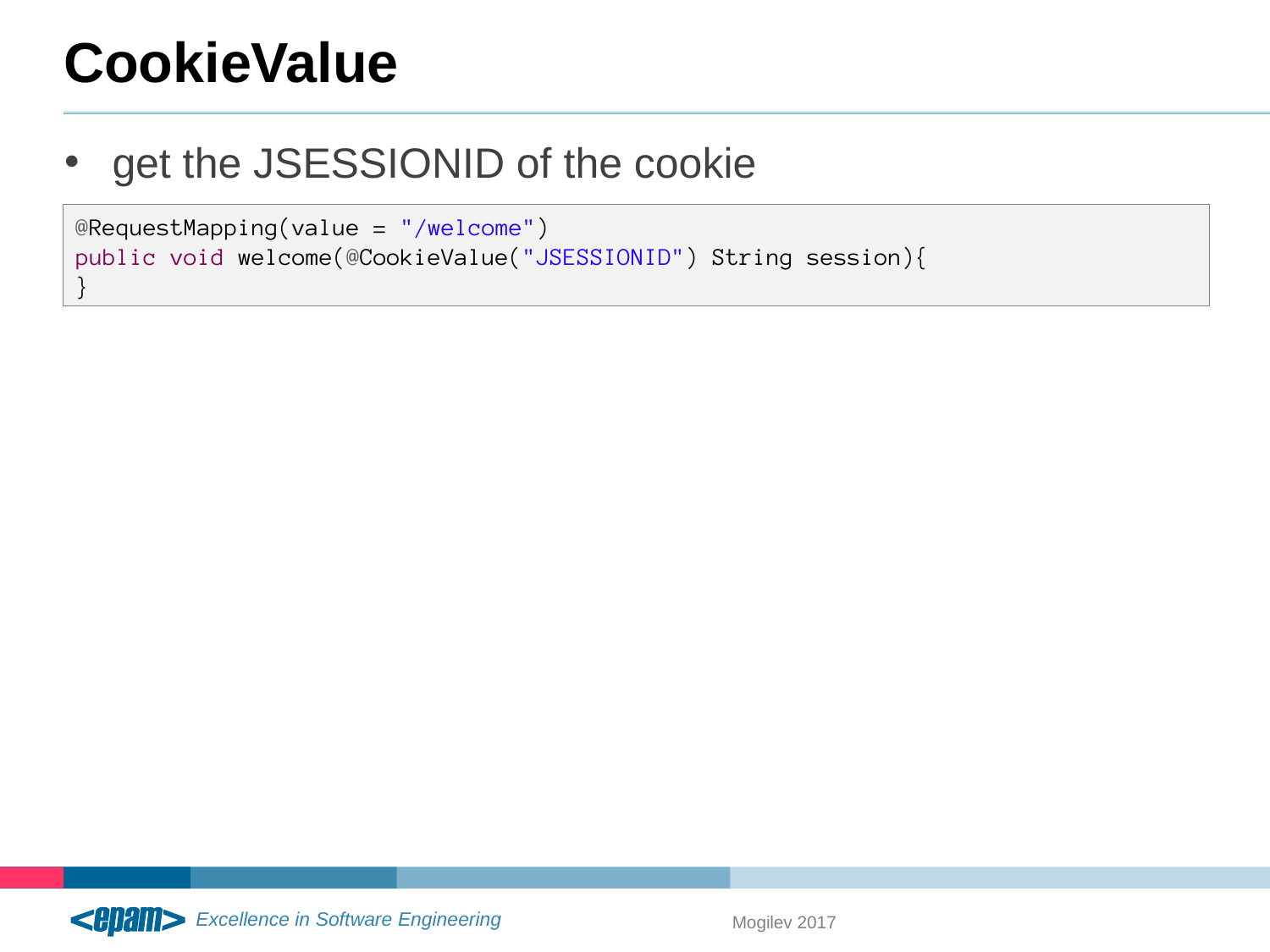

# CookieValue

get the JSESSIONID of the cookie
@RequestMapping(value = "/welcome")
public void welcome(@CookieValue("JSESSIONID") String session){
}
Mogilev 2017